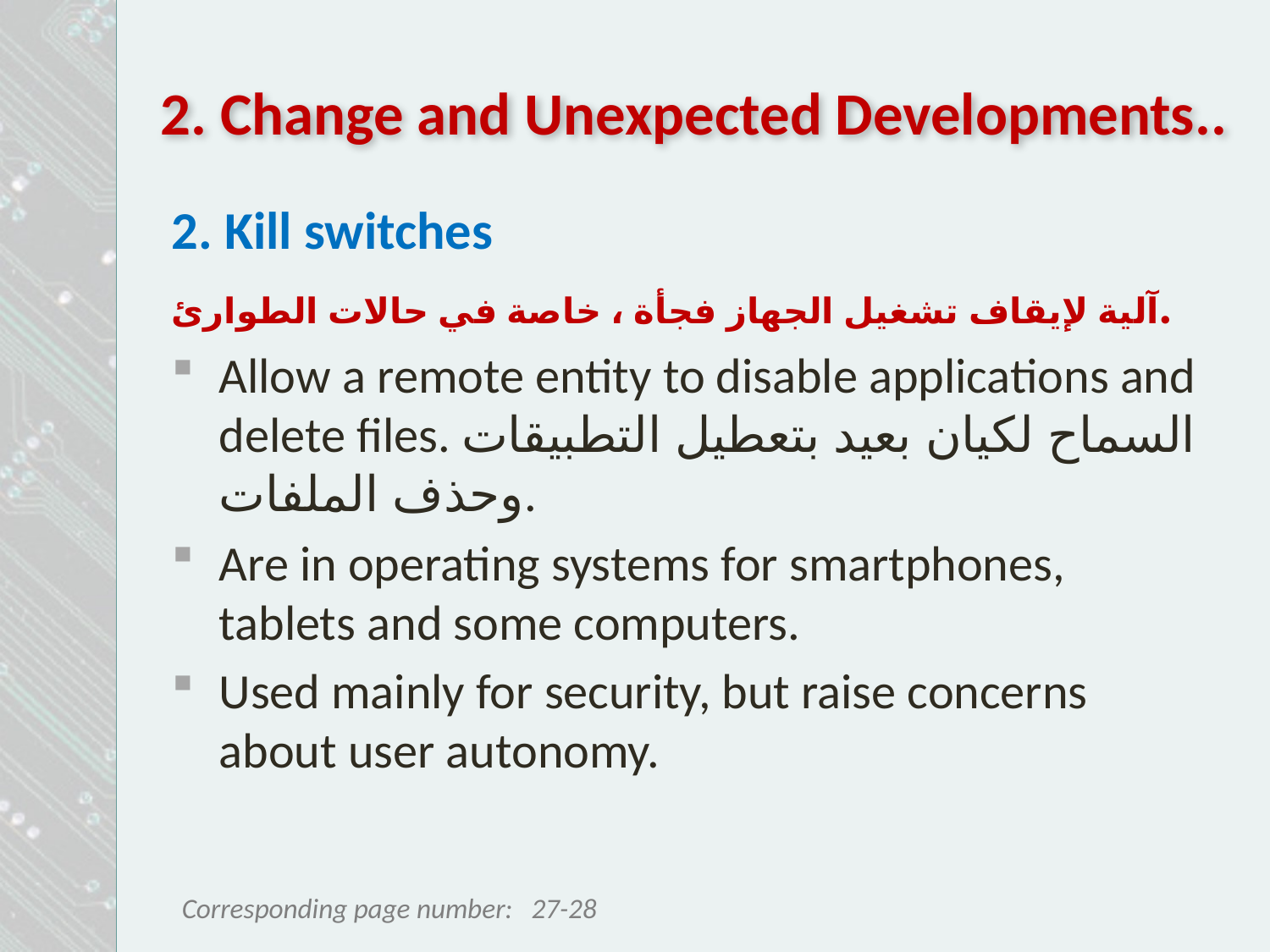

# 2. Change and Unexpected Developments..
2. Kill switches
آلية لإيقاف تشغيل الجهاز فجأة ، خاصة في حالات الطوارئ.
Allow a remote entity to disable applications and delete files. السماح لكيان بعيد بتعطيل التطبيقات وحذف الملفات.
Are in operating systems for smartphones, tablets and some computers.
Used mainly for security, but raise concerns about user autonomy.
27-28